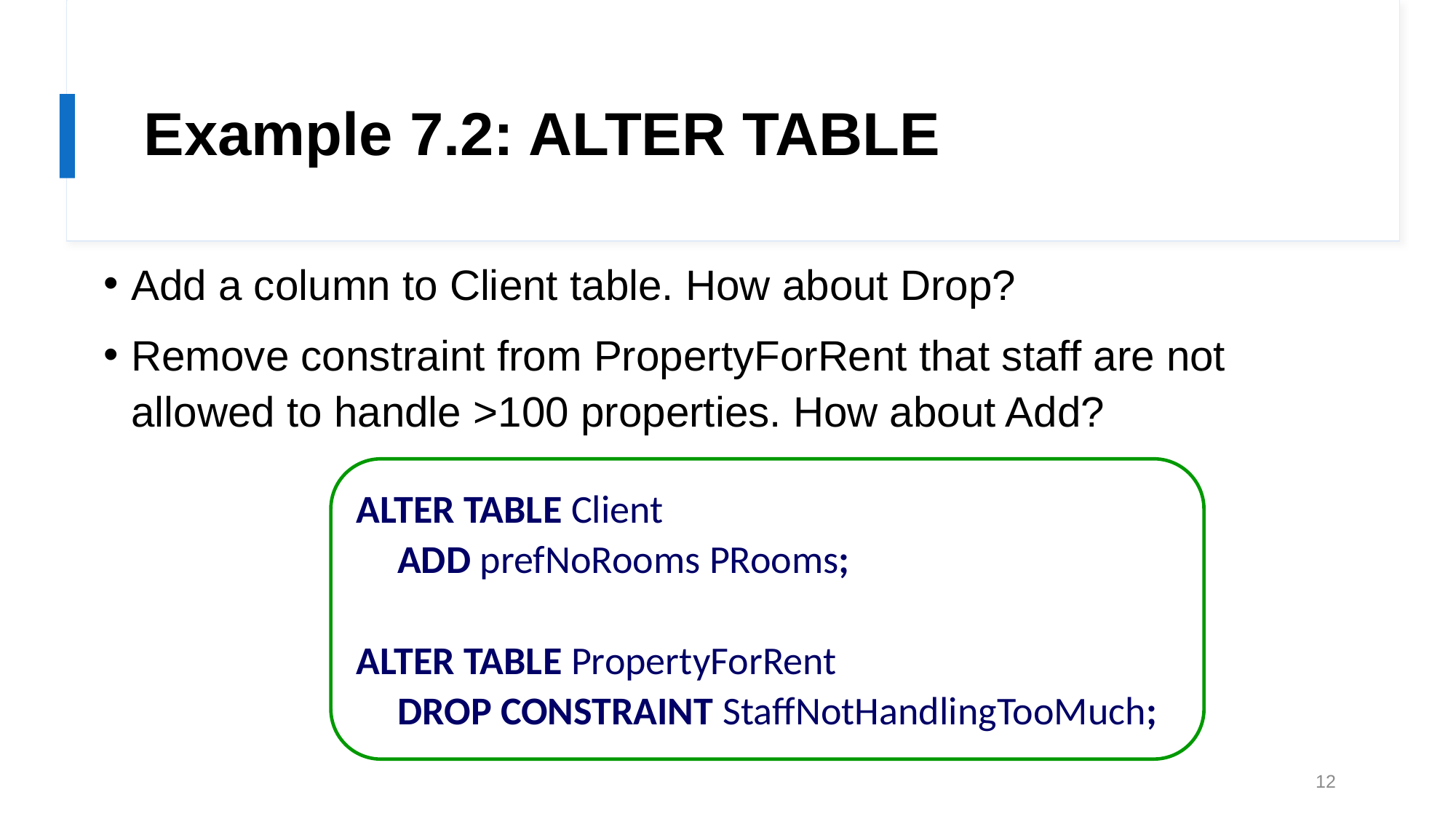

# Example 7.2: ALTER TABLE
Add a column to Client table. How about Drop?
Remove constraint from PropertyForRent that staff are not allowed to handle >100 properties. How about Add?

ALTER TABLE Client
ADD prefNoRooms PRooms;

ALTER TABLE PropertyForRent
DROP CONSTRAINT StaffNotHandlingTooMuch;

12